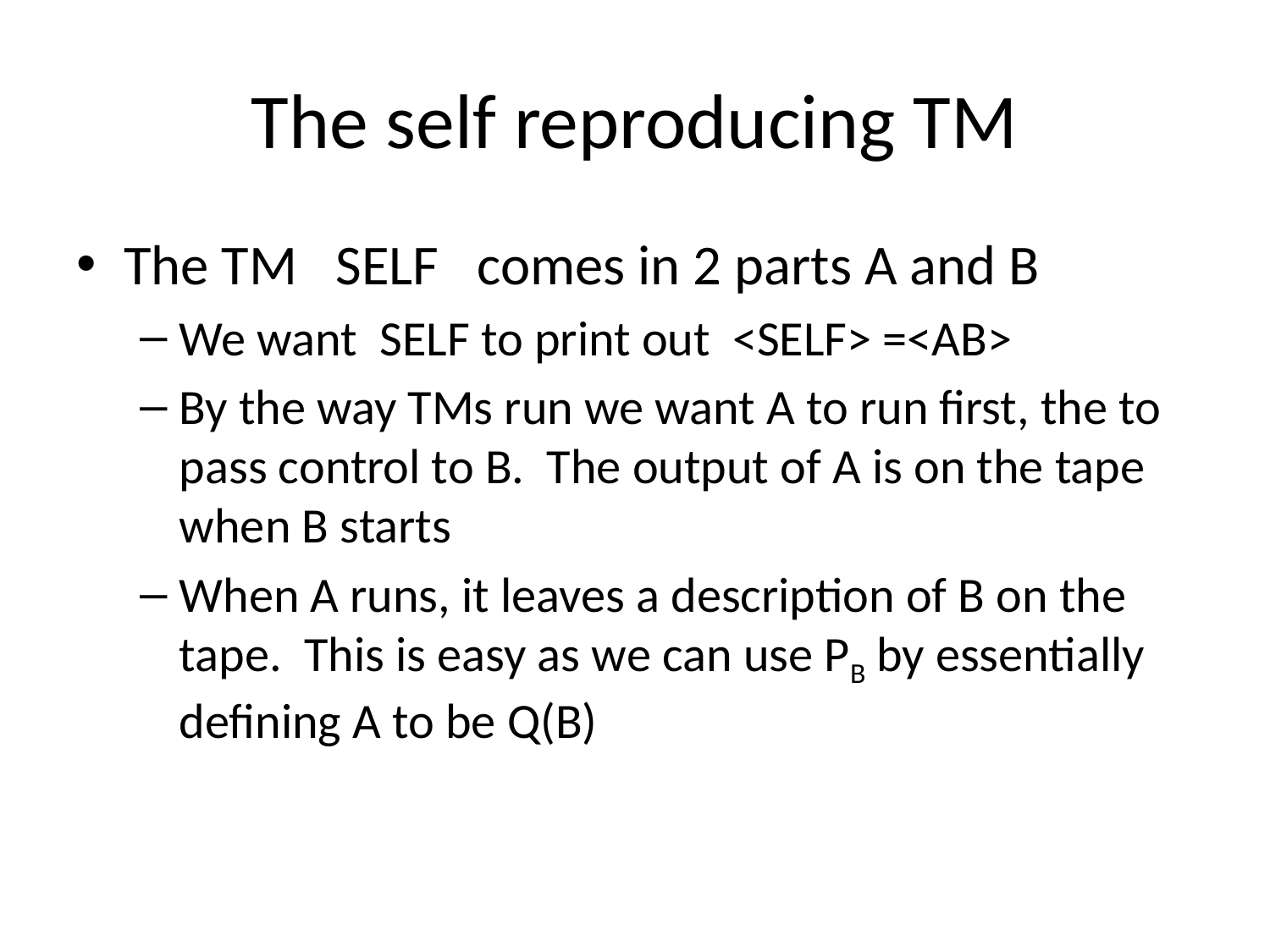

# The self reproducing TM
The TM   SELF   comes in 2 parts A and B
We want  SELF to print out  <SELF> =<AB>
By the way TMs run we want A to run first, the to pass control to B.  The output of A is on the tape when B starts
When A runs, it leaves a description of B on the tape.  This is easy as we can use PB by essentially defining A to be Q(B)